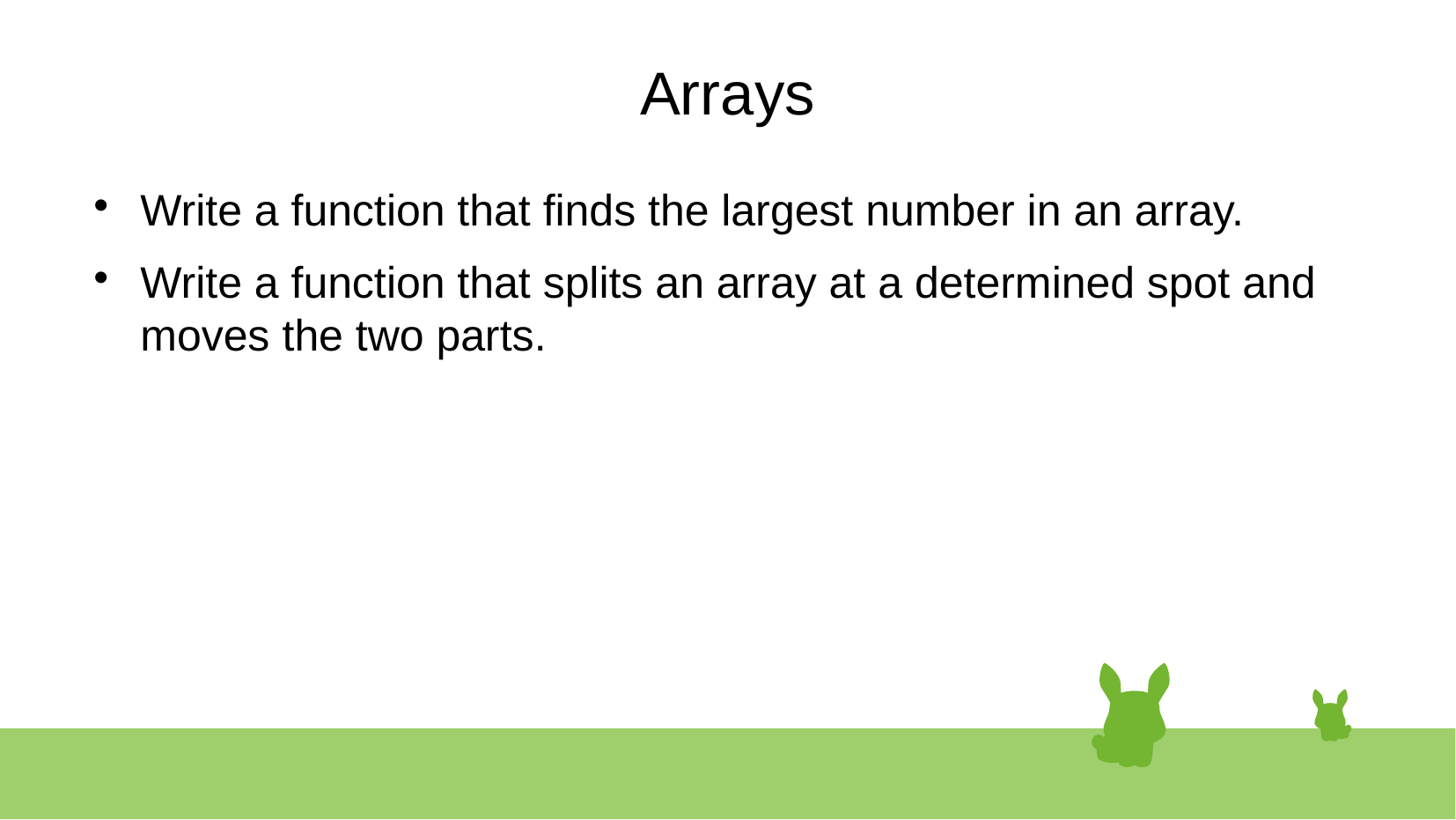

Arrays
Write a function that finds the largest number in an array.
Write a function that splits an array at a determined spot and moves the two parts.